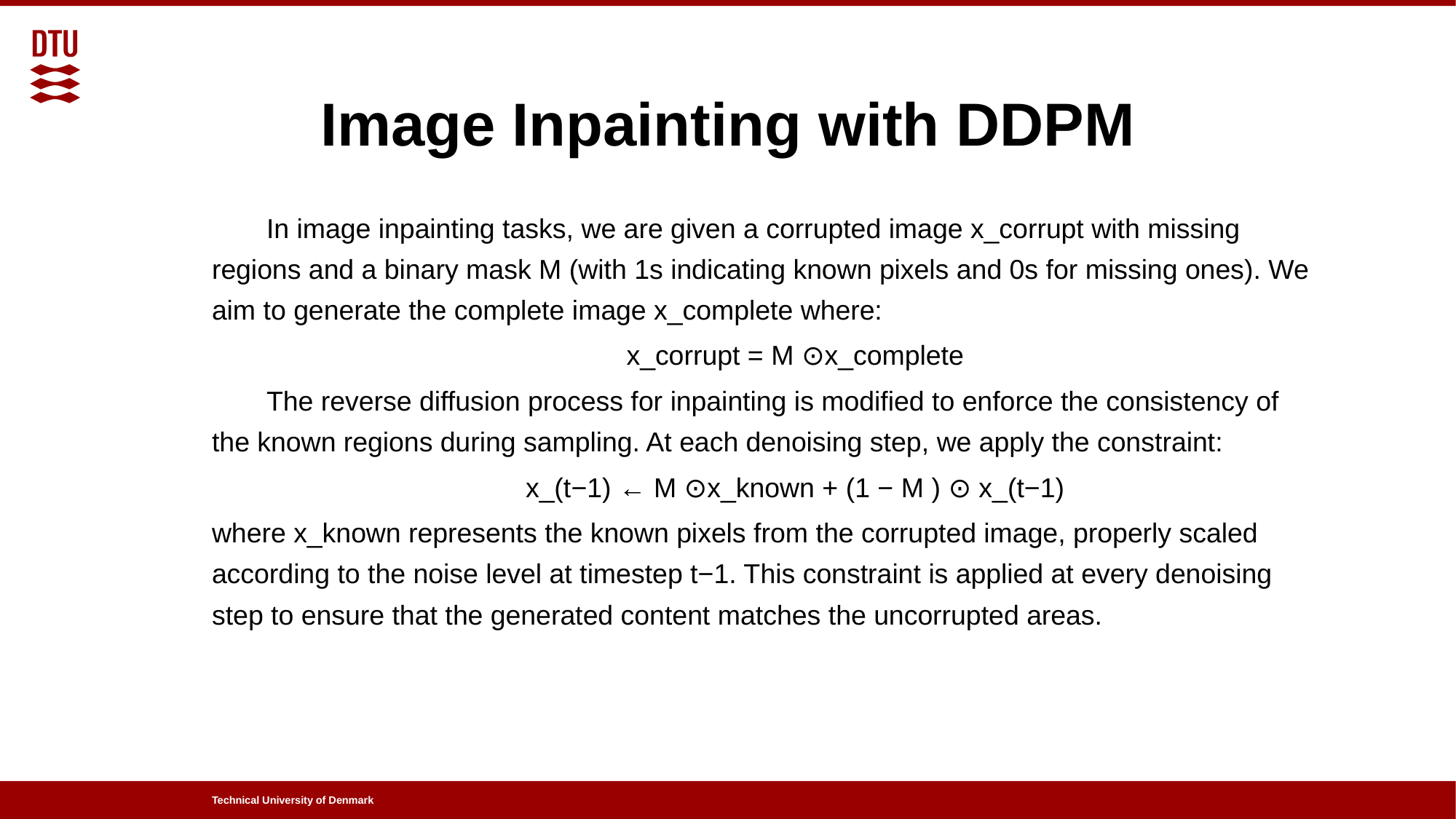

# Image Inpainting with DDPM
In image inpainting tasks, we are given a corrupted image x_corrupt with missing regions and a binary mask M (with 1s indicating known pixels and 0s for missing ones). We aim to generate the complete image x_complete where:
x_corrupt = M ⊙x_complete
The reverse diffusion process for inpainting is modified to enforce the consistency of the known regions during sampling. At each denoising step, we apply the constraint:
x_(t−1) ← M ⊙x_known + (1 − M ) ⊙ x_(t−1)
where x_known represents the known pixels from the corrupted image, properly scaled according to the noise level at timestep t−1. This constraint is applied at every denoising step to ensure that the generated content matches the uncorrupted areas.
6